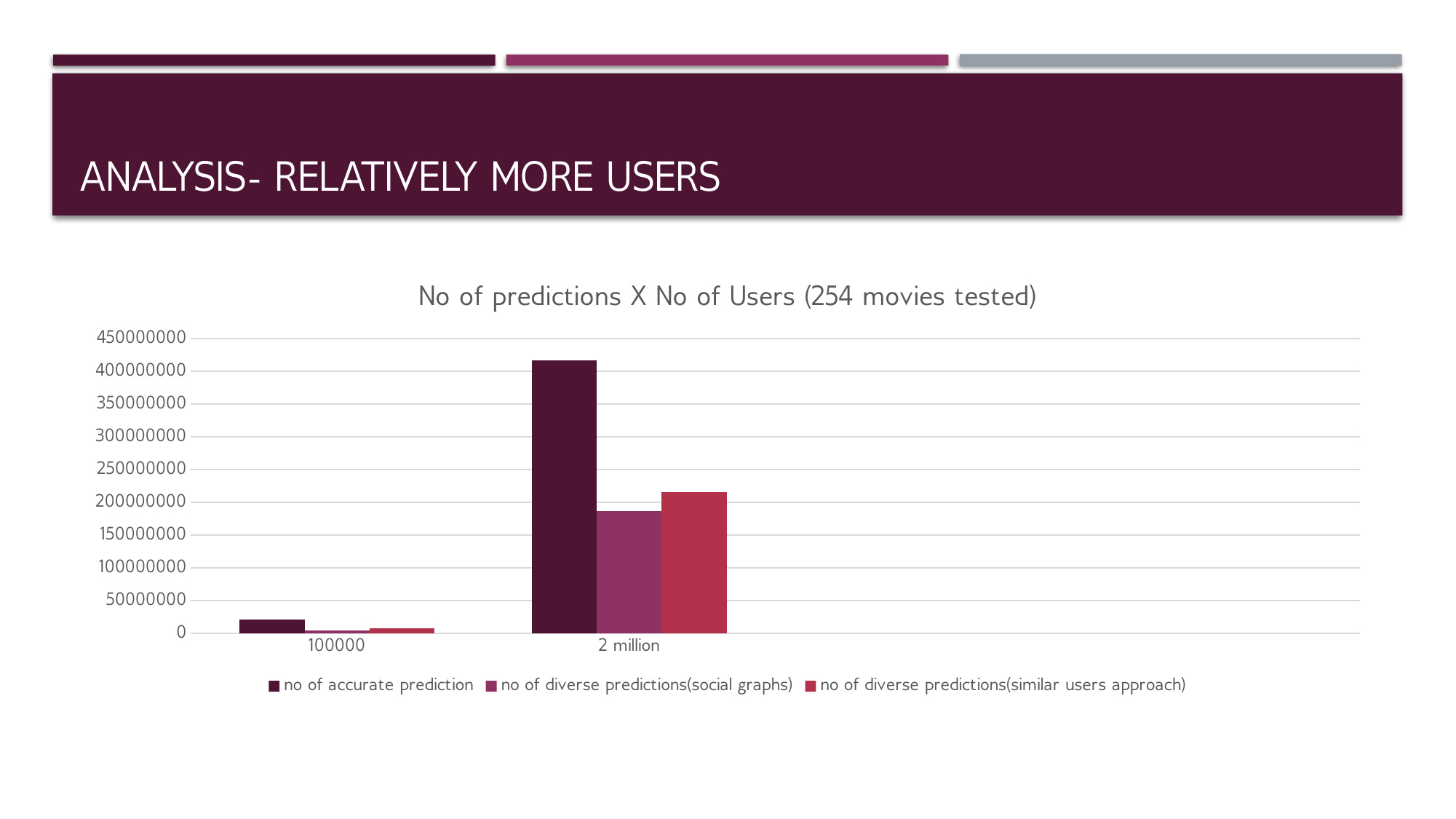

# Analysis- relatively more users

### Chart: No of predictions X No of Users (254 movies tested)

| Category | no of accurate prediction | no of diverse predictions(social graphs) | no of diverse predictions(similar users approach) |
|---|---|---|---|
| 100000 | 21561985.0 | 5191234.0 | 7892421.0 |
| 2 million | 416500154.0 | 186513245.0 | 215614235.0 |